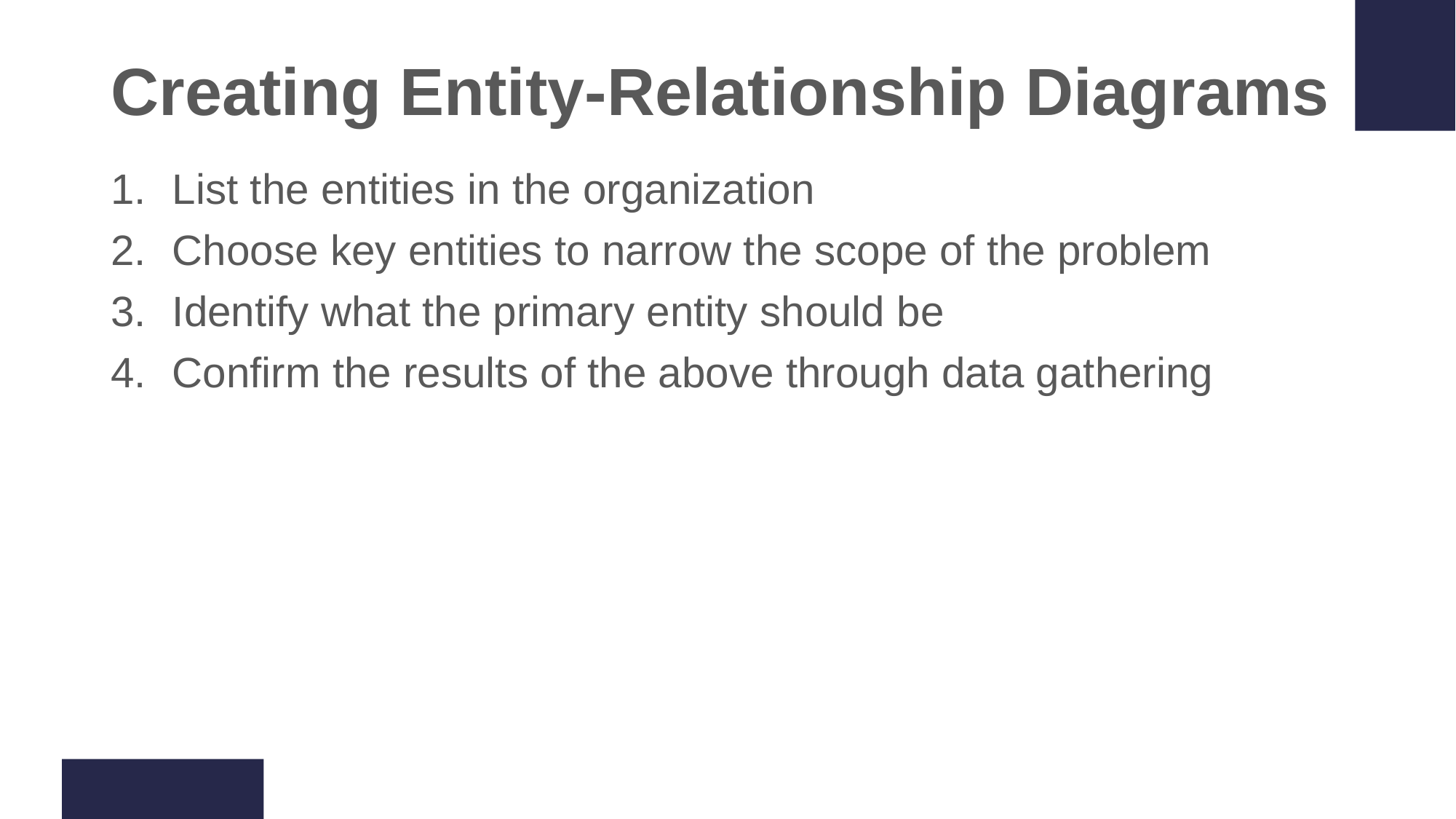

# Creating Entity-Relationship Diagrams
List the entities in the organization
Choose key entities to narrow the scope of the problem
Identify what the primary entity should be
Confirm the results of the above through data gathering